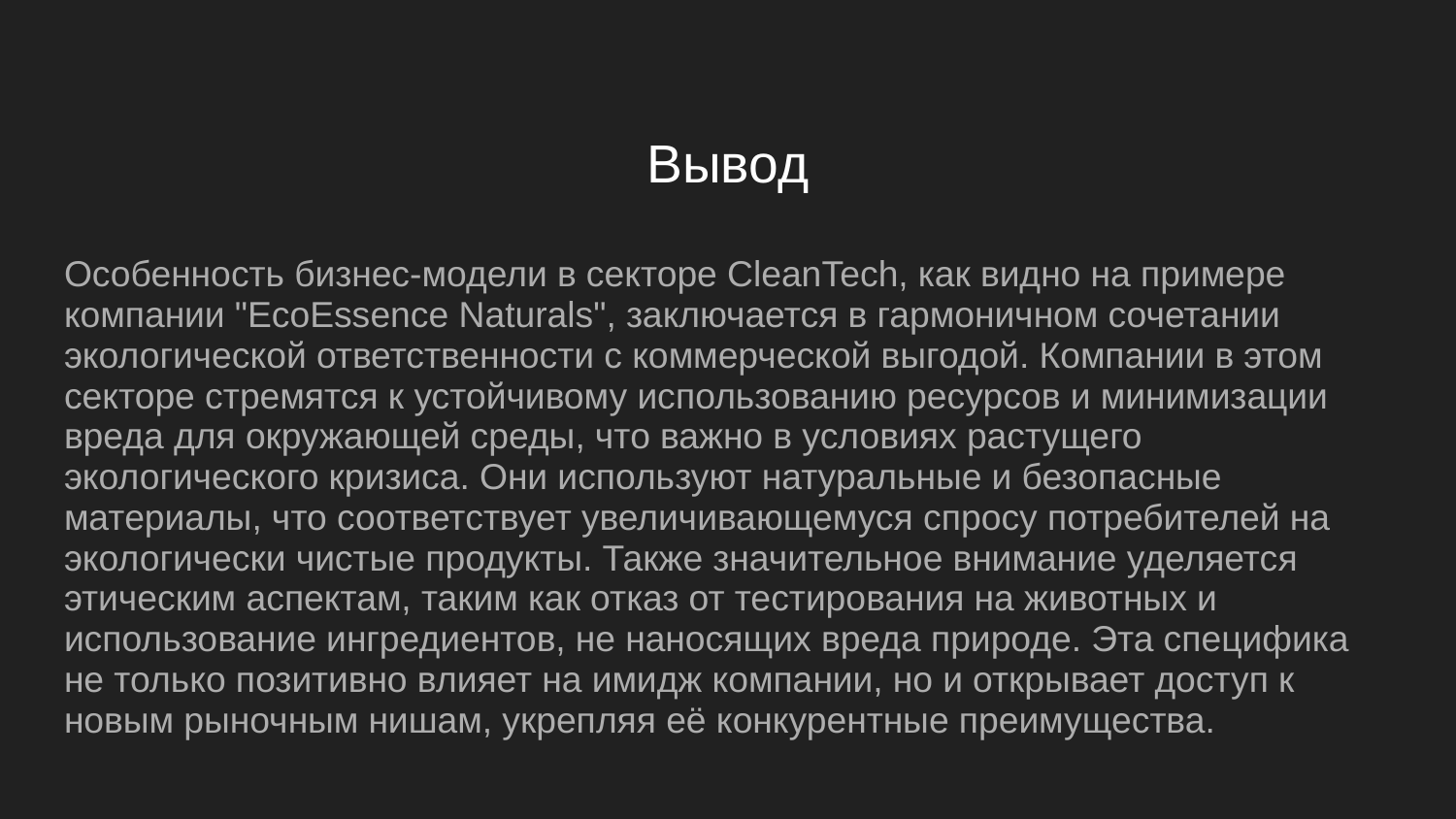

# Вывод
Особенность бизнес-модели в секторе CleanTech, как видно на примере компании "EcoEssence Naturals", заключается в гармоничном сочетании экологической ответственности с коммерческой выгодой. Компании в этом секторе стремятся к устойчивому использованию ресурсов и минимизации вреда для окружающей среды, что важно в условиях растущего экологического кризиса. Они используют натуральные и безопасные материалы, что соответствует увеличивающемуся спросу потребителей на экологически чистые продукты. Также значительное внимание уделяется этическим аспектам, таким как отказ от тестирования на животных и использование ингредиентов, не наносящих вреда природе. Эта специфика не только позитивно влияет на имидж компании, но и открывает доступ к новым рыночным нишам, укрепляя её конкурентные преимущества.